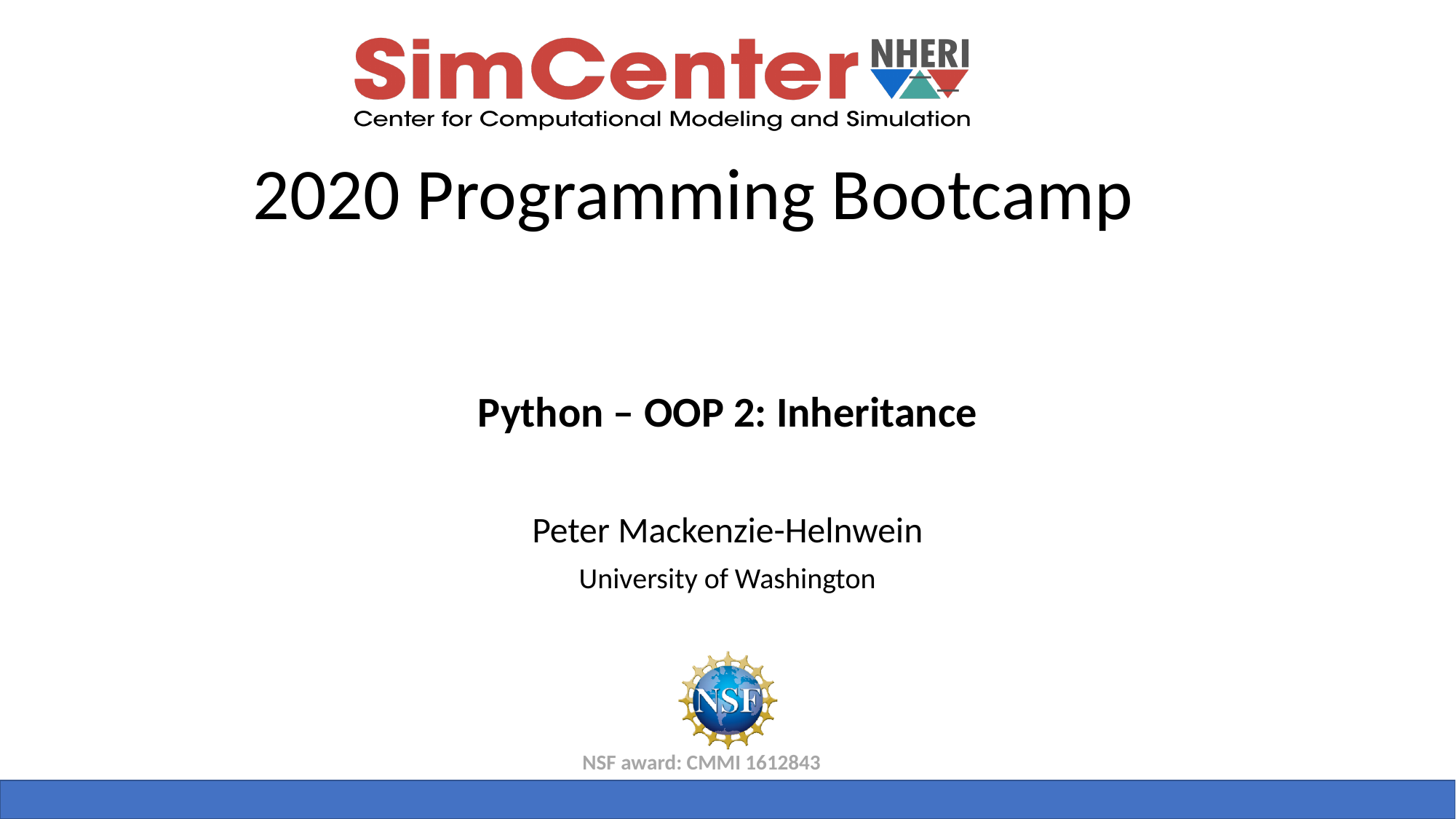

Python – OOP 2: Inheritance
Peter Mackenzie-Helnwein
University of Washington